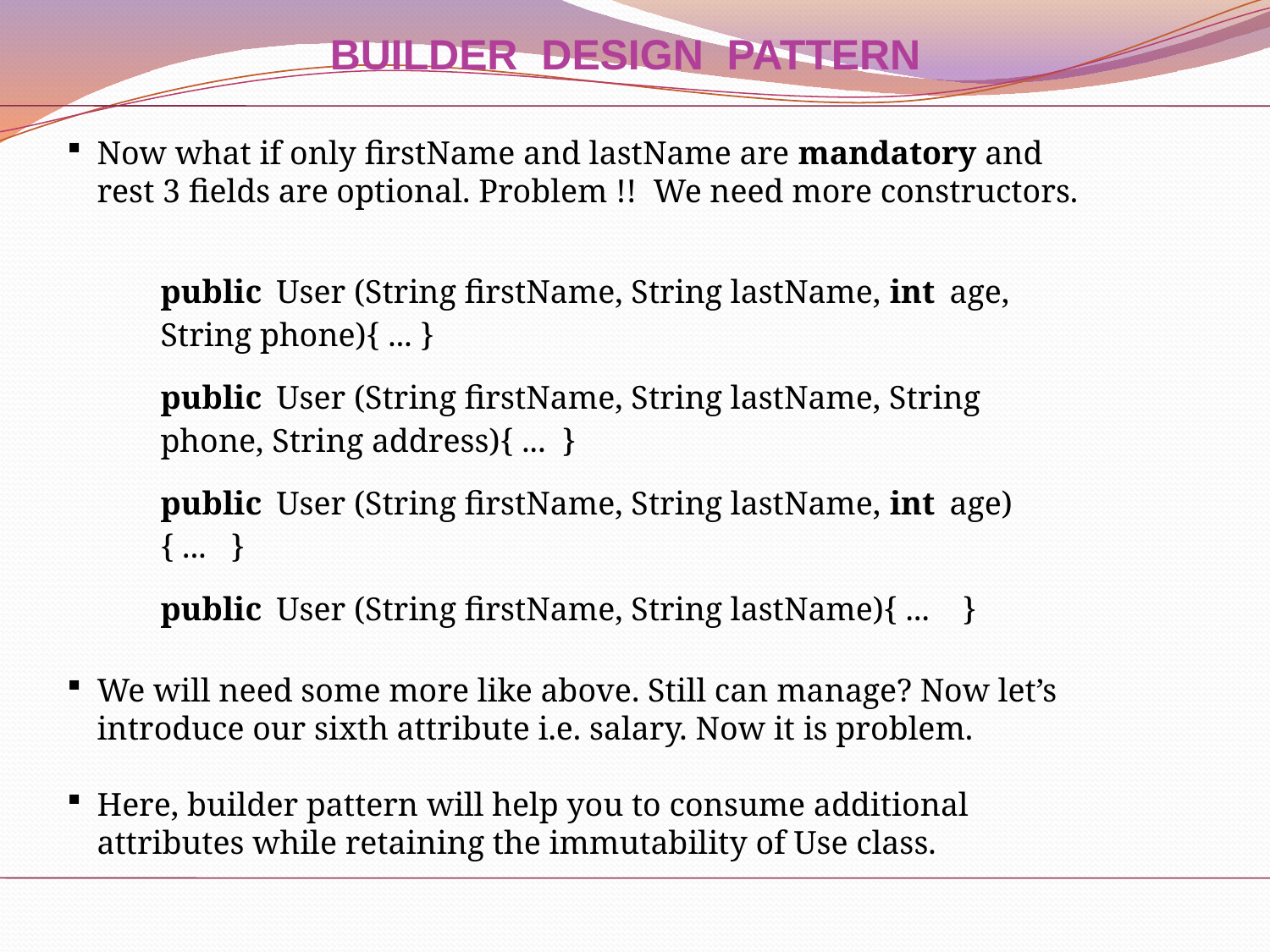

BUILDER  DESIGN  PATTERN
Now what if only firstName and lastName are mandatory and rest 3 fields are optional. Problem !!  We need more constructors.

public User (String firstName, String lastName, int age, String phone){ ... }
public User (String firstName, String lastName, String phone, String address){ ...  }
public User (String firstName, String lastName, int age){ ...   }
public User (String firstName, String lastName){ ...    }

We will need some more like above. Still can manage? Now let’s introduce our sixth attribute i.e. salary. Now it is problem.

Here, builder pattern will help you to consume additional attributes while retaining the immutability of Use class.